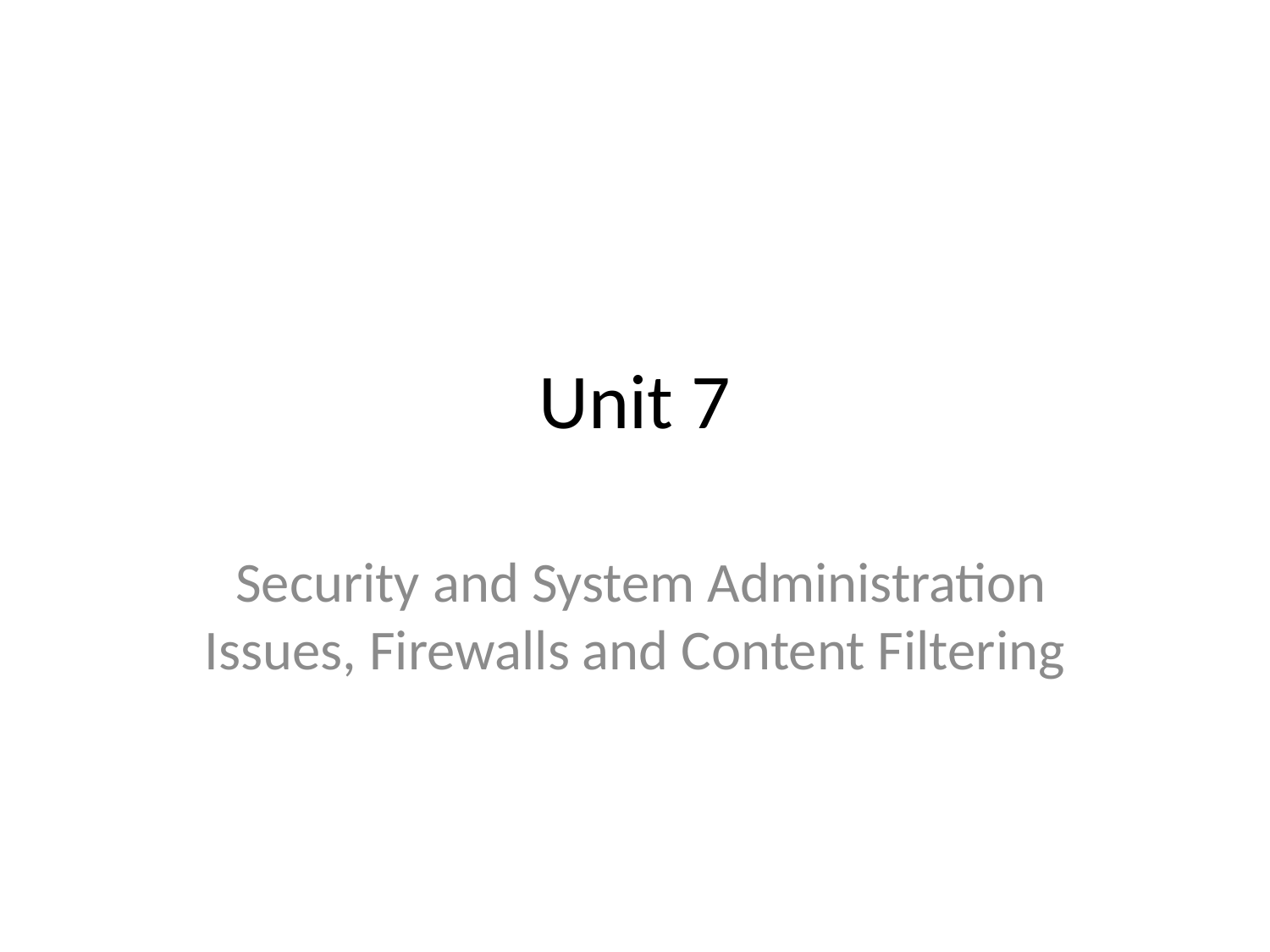

# Unit 7
 Security and System Administration Issues, Firewalls and Content Filtering